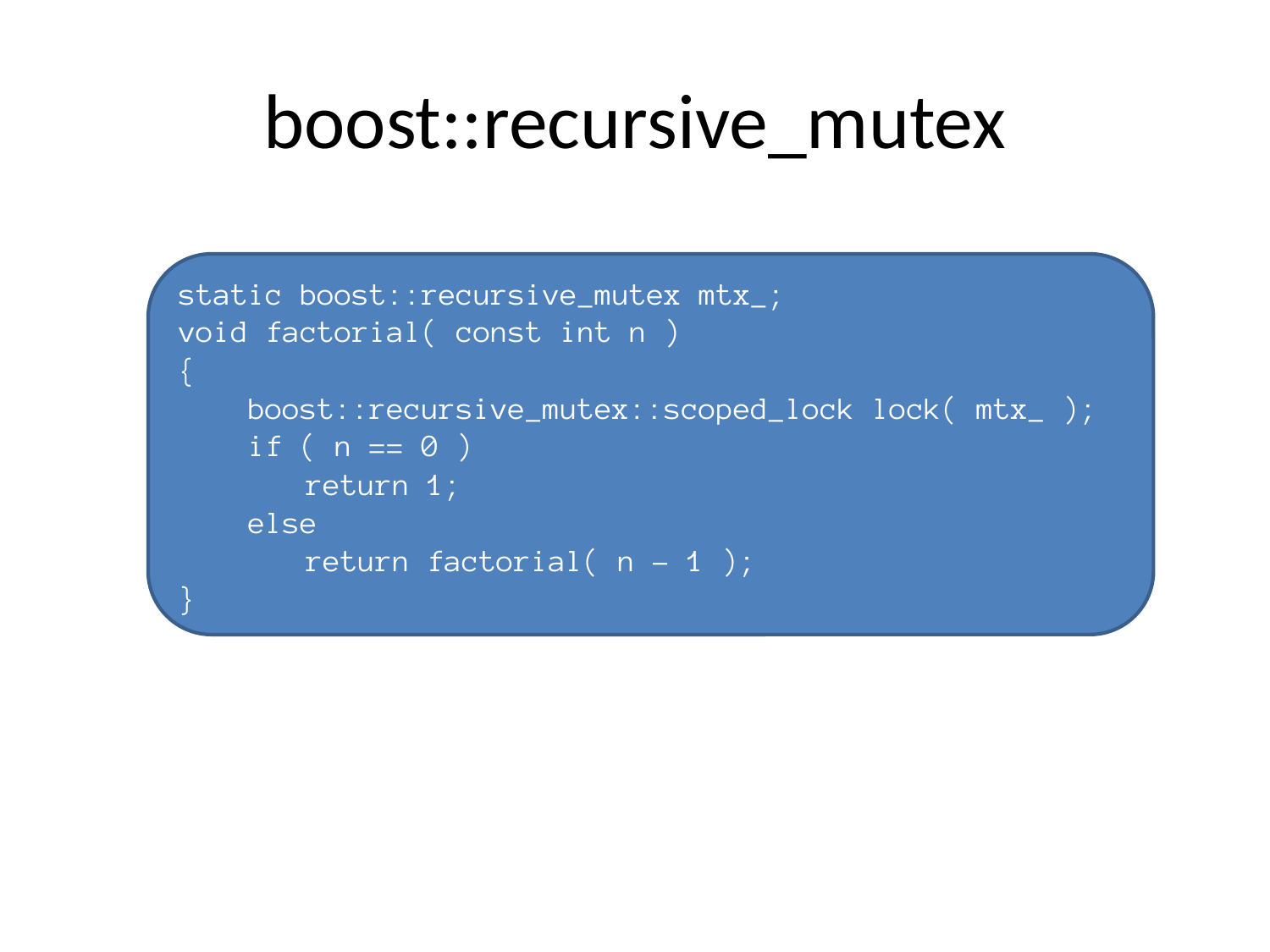

# boost::recursive_mutex
static boost::recursive_mutex mtx_;
void factorial( const int n )
{
    boost::recursive_mutex::scoped_lock lock( mtx_ );
    if ( n == 0 )
	return 1;
    else
	return factorial( n - 1 );
}